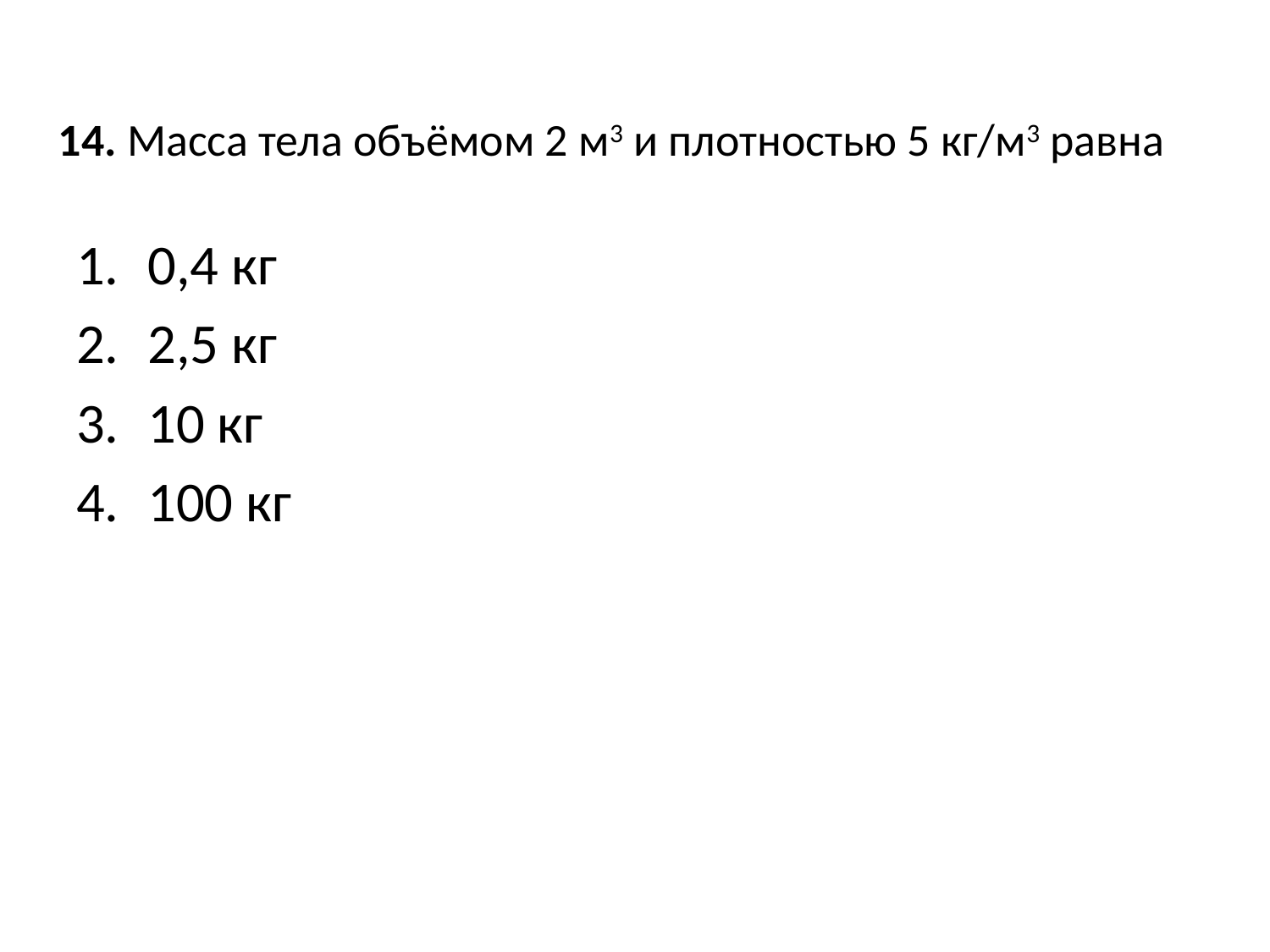

# 14. Масса тела объёмом 2 м3 и плотностью 5 кг/м3 равна
0,4 кг
2,5 кг
10 кг
100 кг